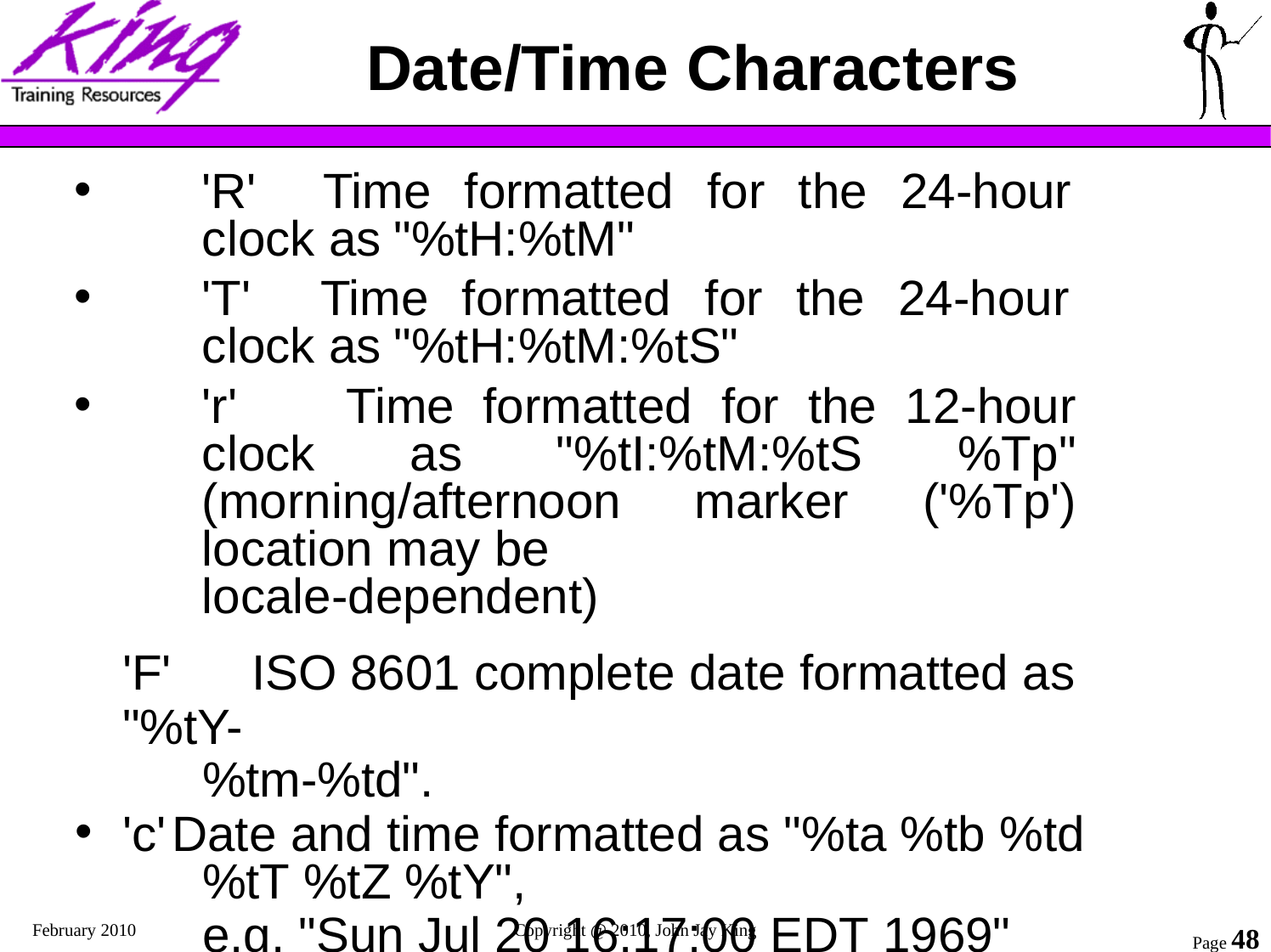

# Date/Time Characters
'R'  Time formatted for the 24-hour clock as "%tH:%tM"
'T'  Time formatted for the 24-hour clock as "%tH:%tM:%tS"
'r'    Time formatted for the 12-hour clock as "%tI:%tM:%tS %Tp" (morning/afternoon marker ('%Tp') location may be
locale-dependent)
'F'	ISO 8601 complete date formatted as "%tY-
%tm-%td".
'c'	Date and time formatted as "%ta %tb %td
%tT %tZ %tY",
e.g. "Sun Jul 20 16:17:00 EDT 1969"
February 2010
Copyright @ 2010, John Jay King
Page 48